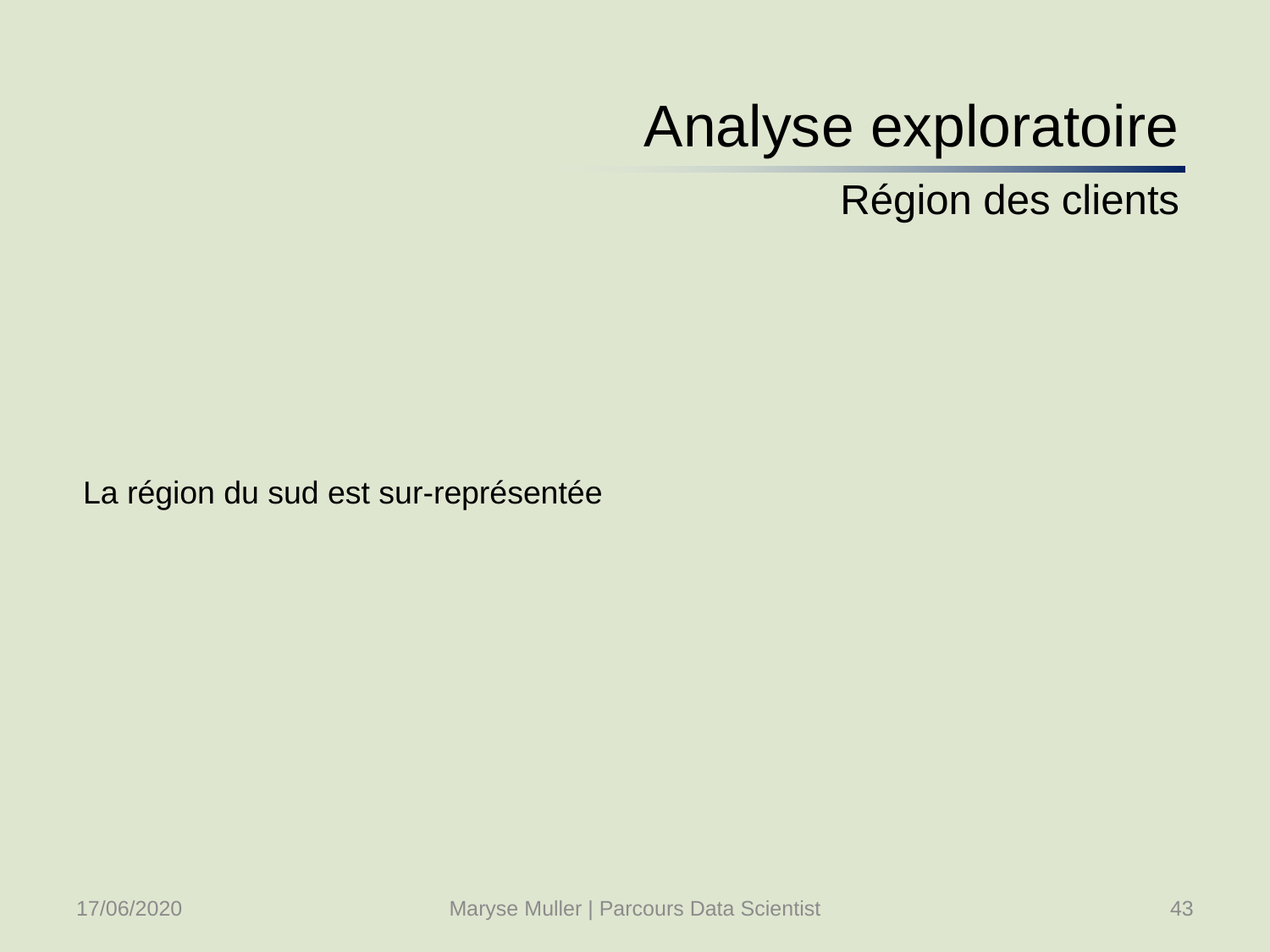

# Analyse exploratoire Région des clients

La région du sud est sur-représentée
17/06/2020
Maryse Muller | Parcours Data Scientist
43